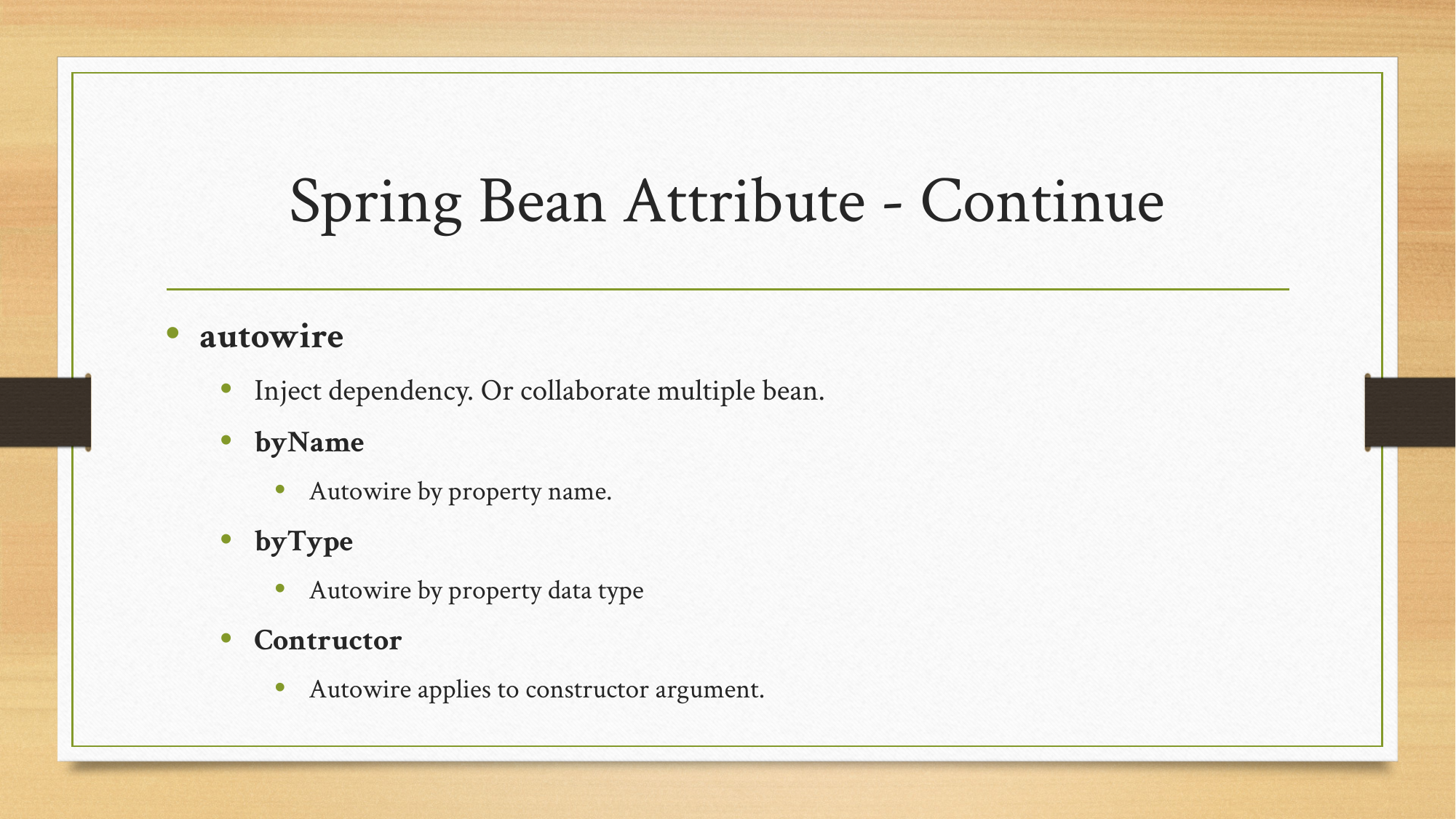

# Spring Bean Attribute - Continue
autowire
Inject dependency. Or collaborate multiple bean.
byName
Autowire by property name.
byType
Autowire by property data type
Contructor
Autowire applies to constructor argument.